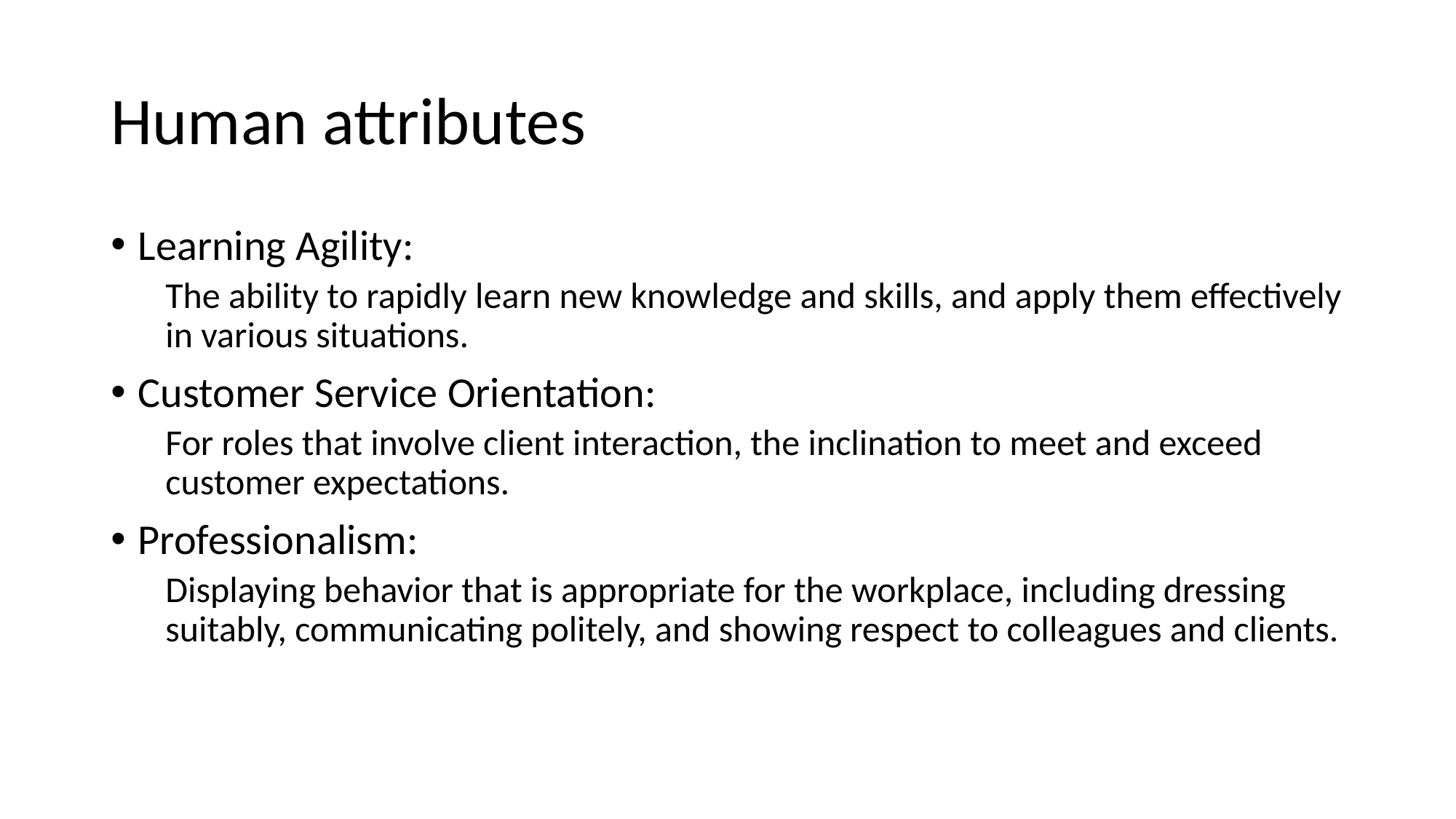

# Human attributes
Learning Agility:
The ability to rapidly learn new knowledge and skills, and apply them effectively in various situations.
Customer Service Orientation:
For roles that involve client interaction, the inclination to meet and exceed customer expectations.
Professionalism:
Displaying behavior that is appropriate for the workplace, including dressing suitably, communicating politely, and showing respect to colleagues and clients.